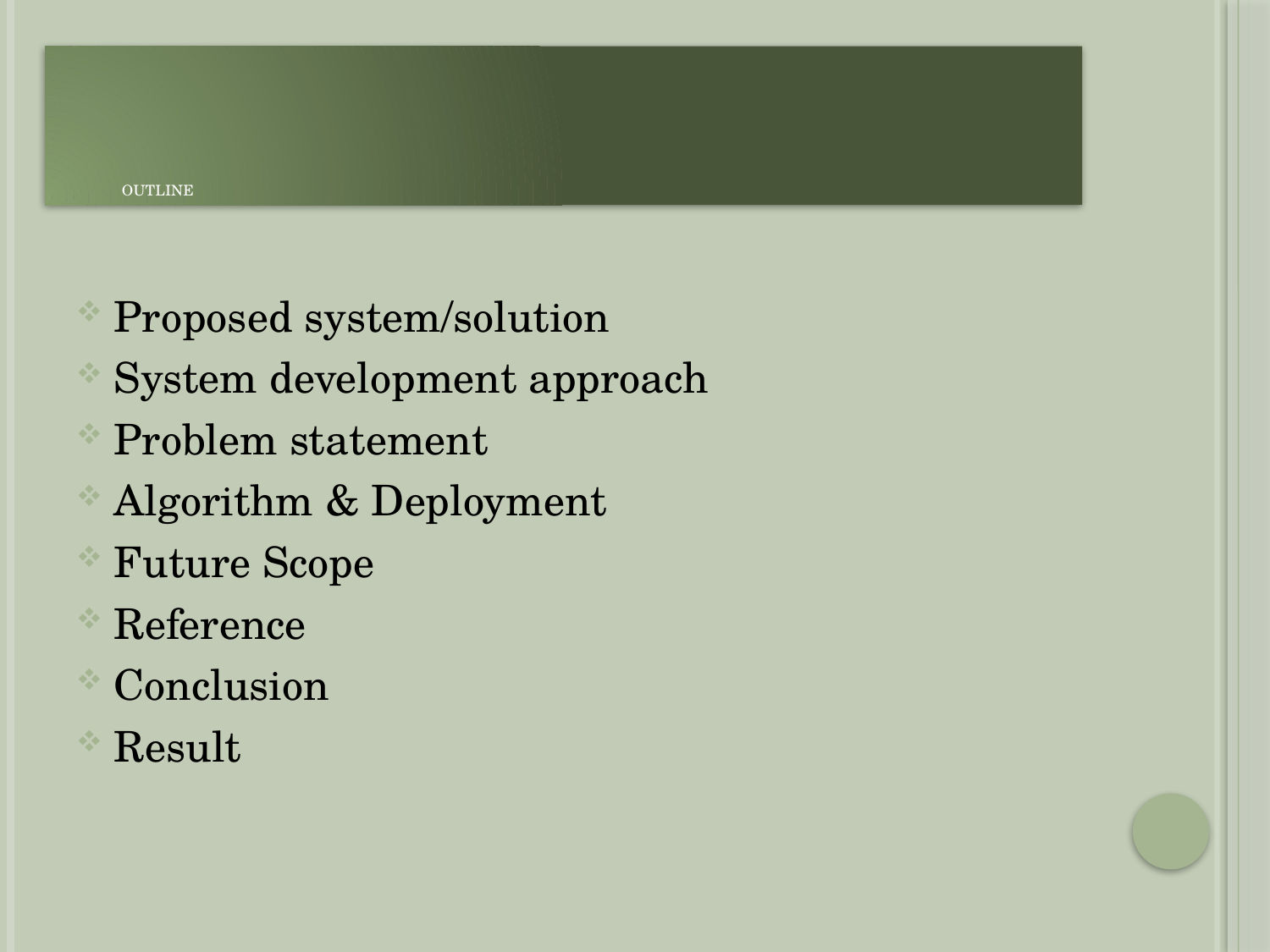

# Outline

Proposed system/solution
System development approach
Problem statement
Algorithm & Deployment
Future Scope
Reference
Conclusion
Result